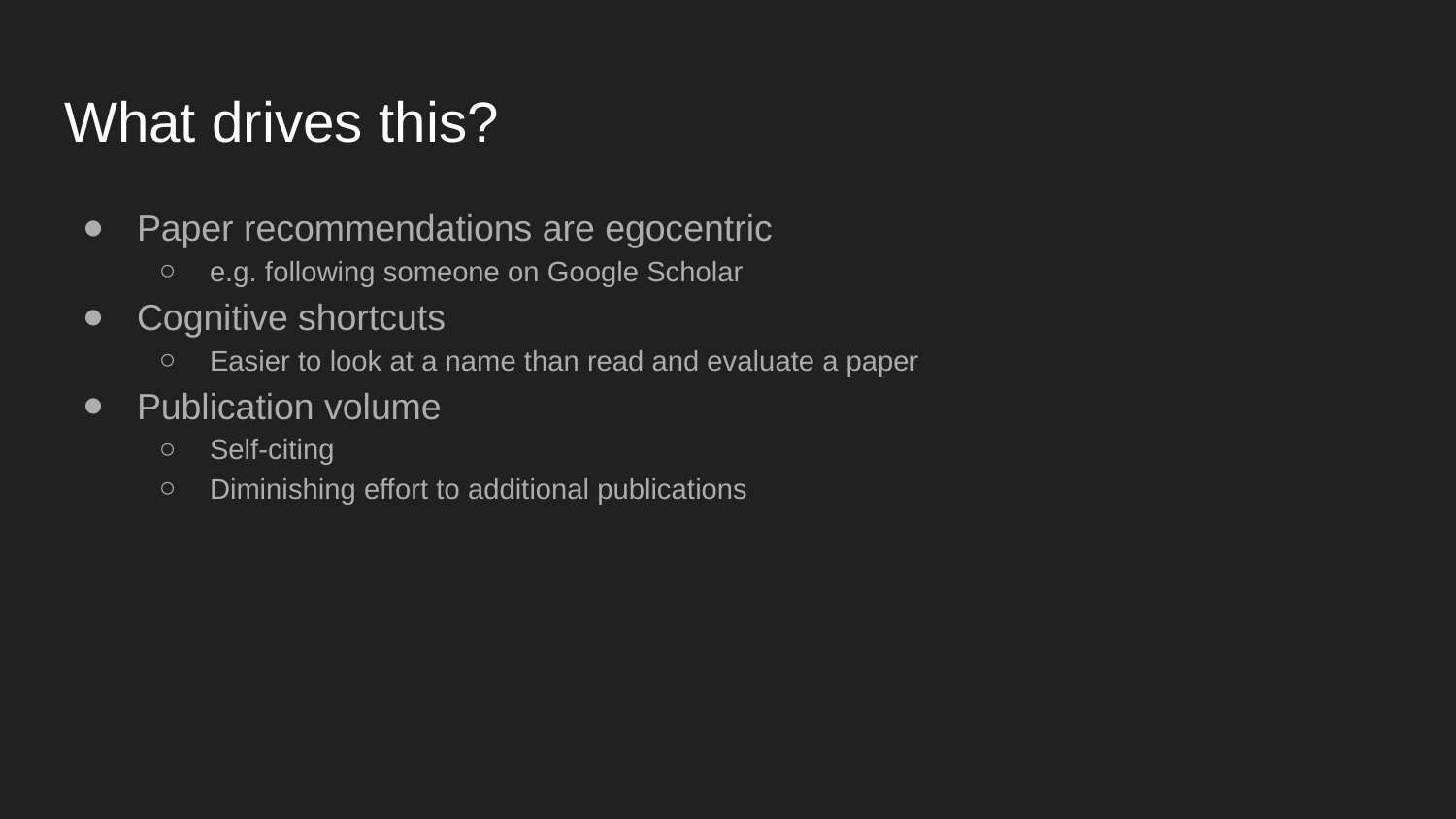

# What drives this?
Paper recommendations are egocentric
e.g. following someone on Google Scholar
Cognitive shortcuts
Easier to look at a name than read and evaluate a paper
Publication volume
Self-citing
Diminishing effort to additional publications